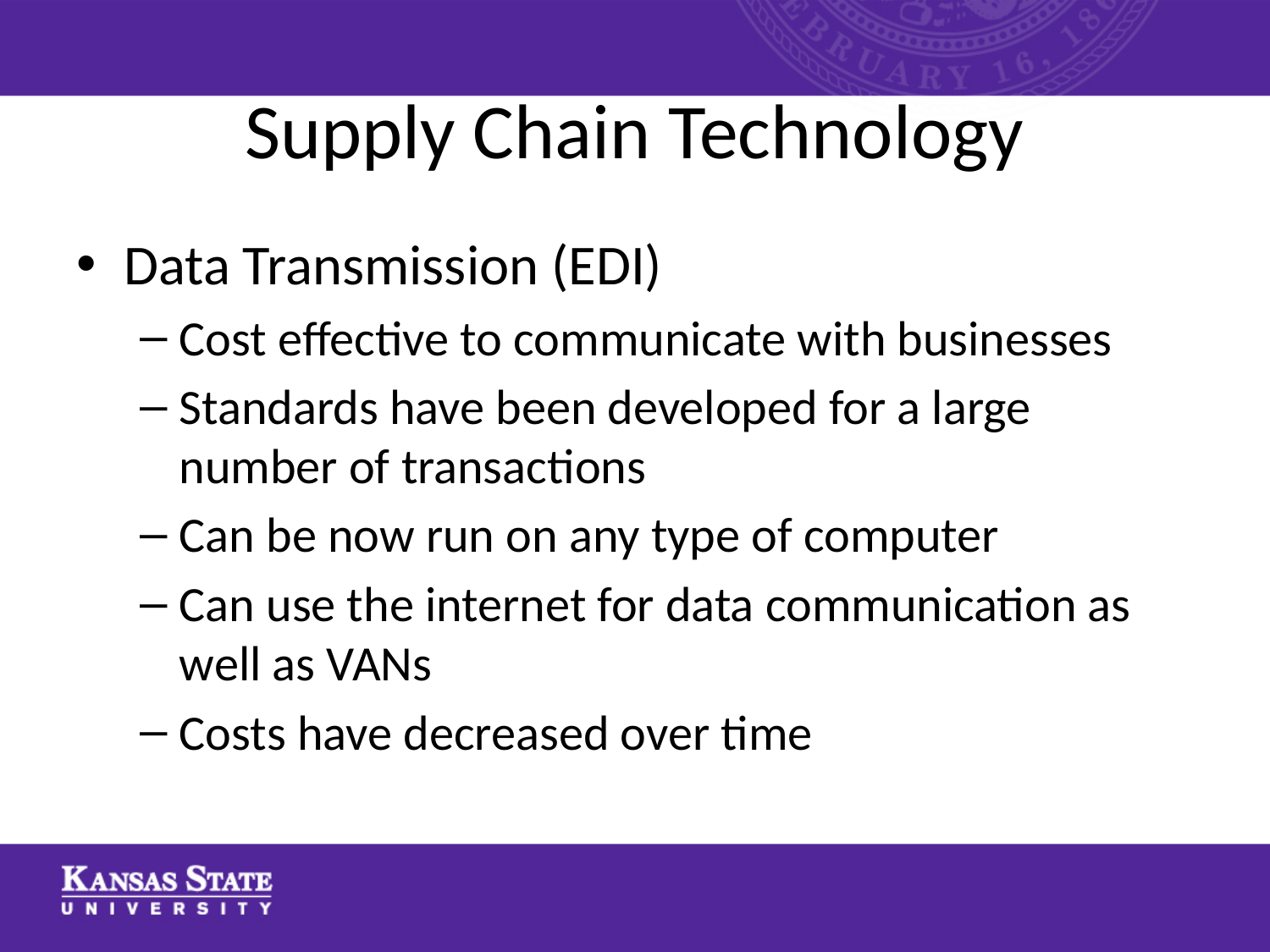

# Supply Chain Technology
Data Transmission (EDI)
Cost effective to communicate with businesses
Standards have been developed for a large number of transactions
Can be now run on any type of computer
Can use the internet for data communication as well as VANs
Costs have decreased over time